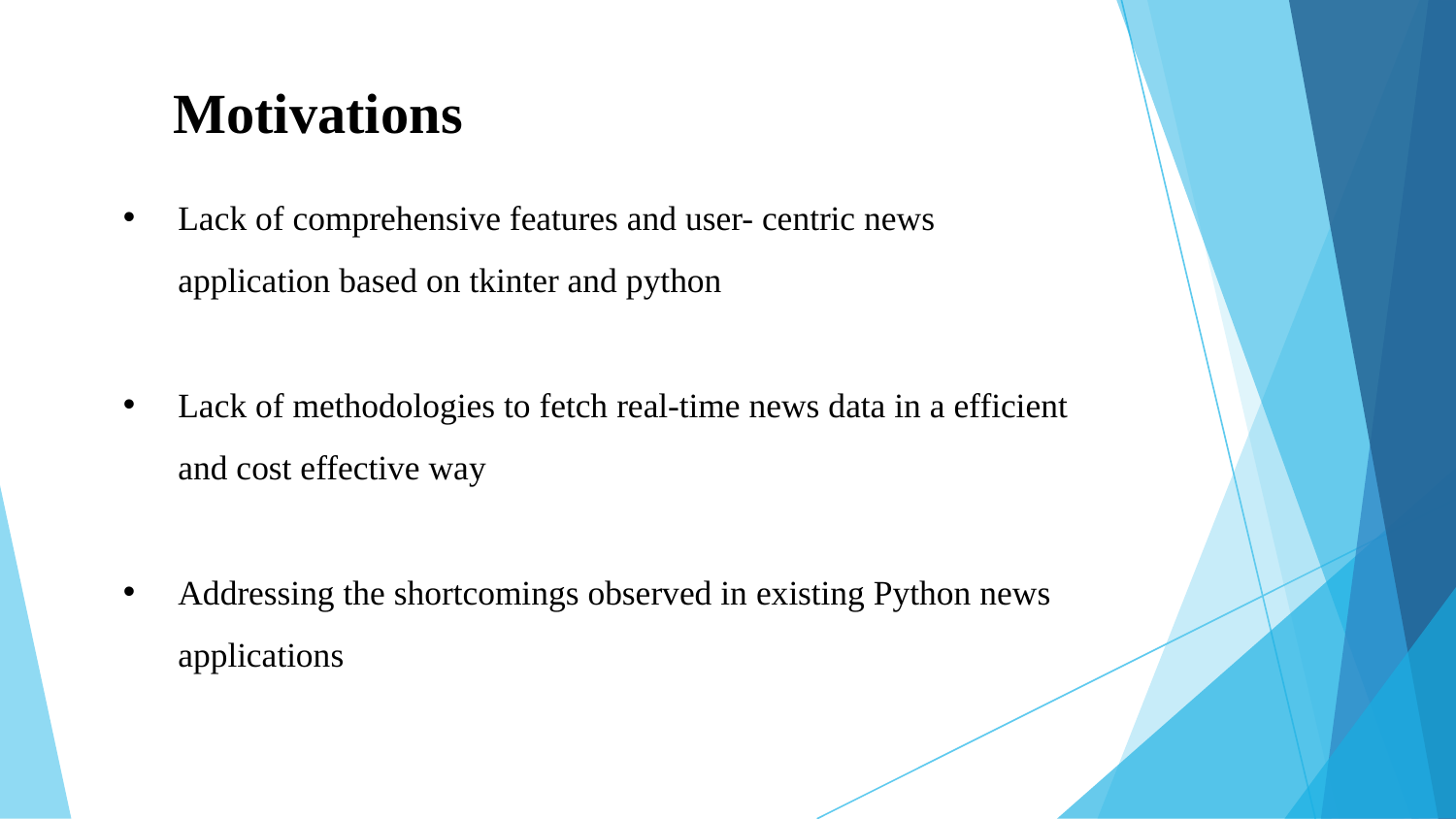

# Motivations
Lack of comprehensive features and user- centric news application based on tkinter and python

Lack of methodologies to fetch real-time news data in a efficient and cost effective way

Addressing the shortcomings observed in existing Python news applications